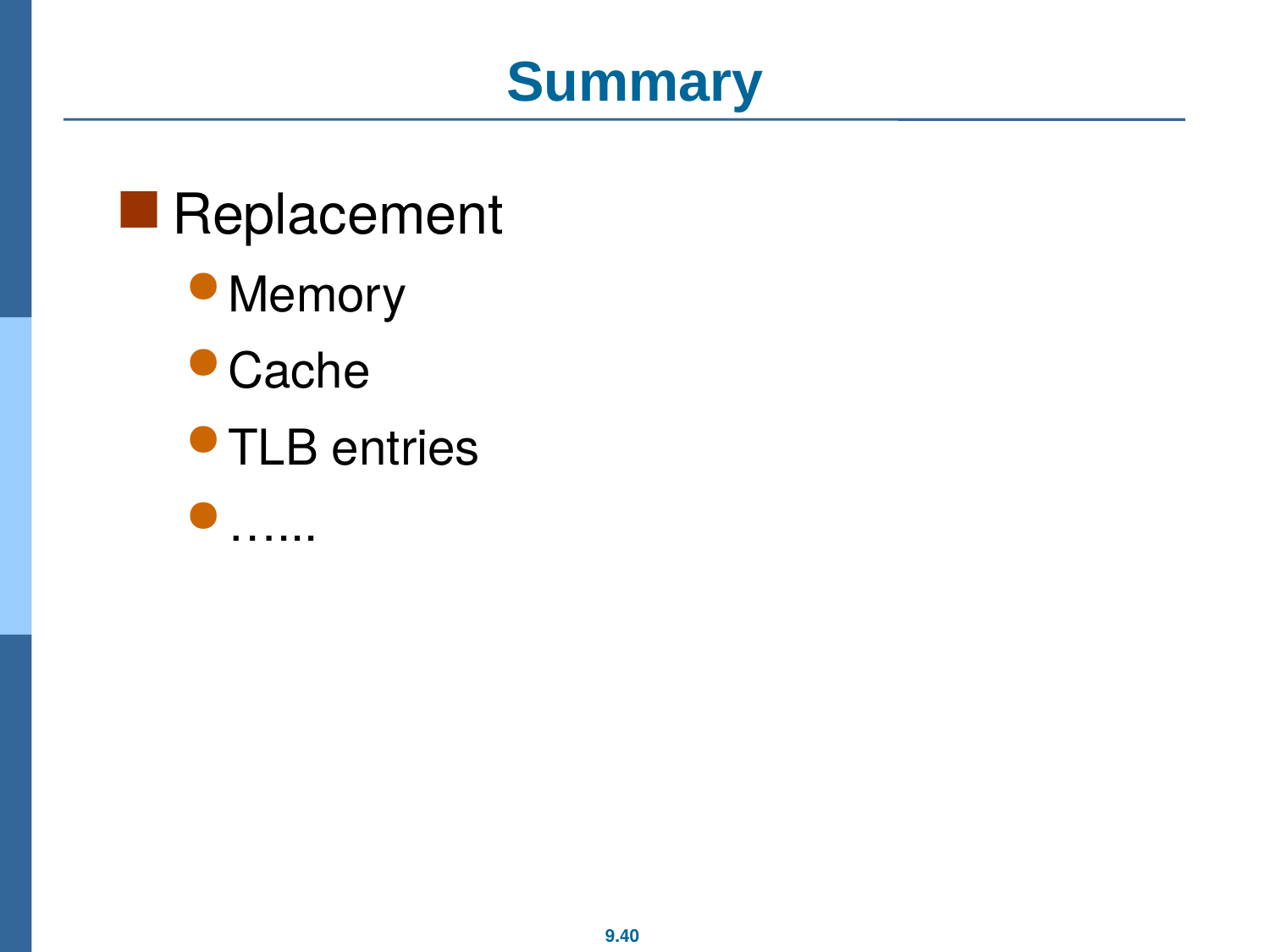

# Summary
Replacement
Memory
Cache
TLB entries
…...